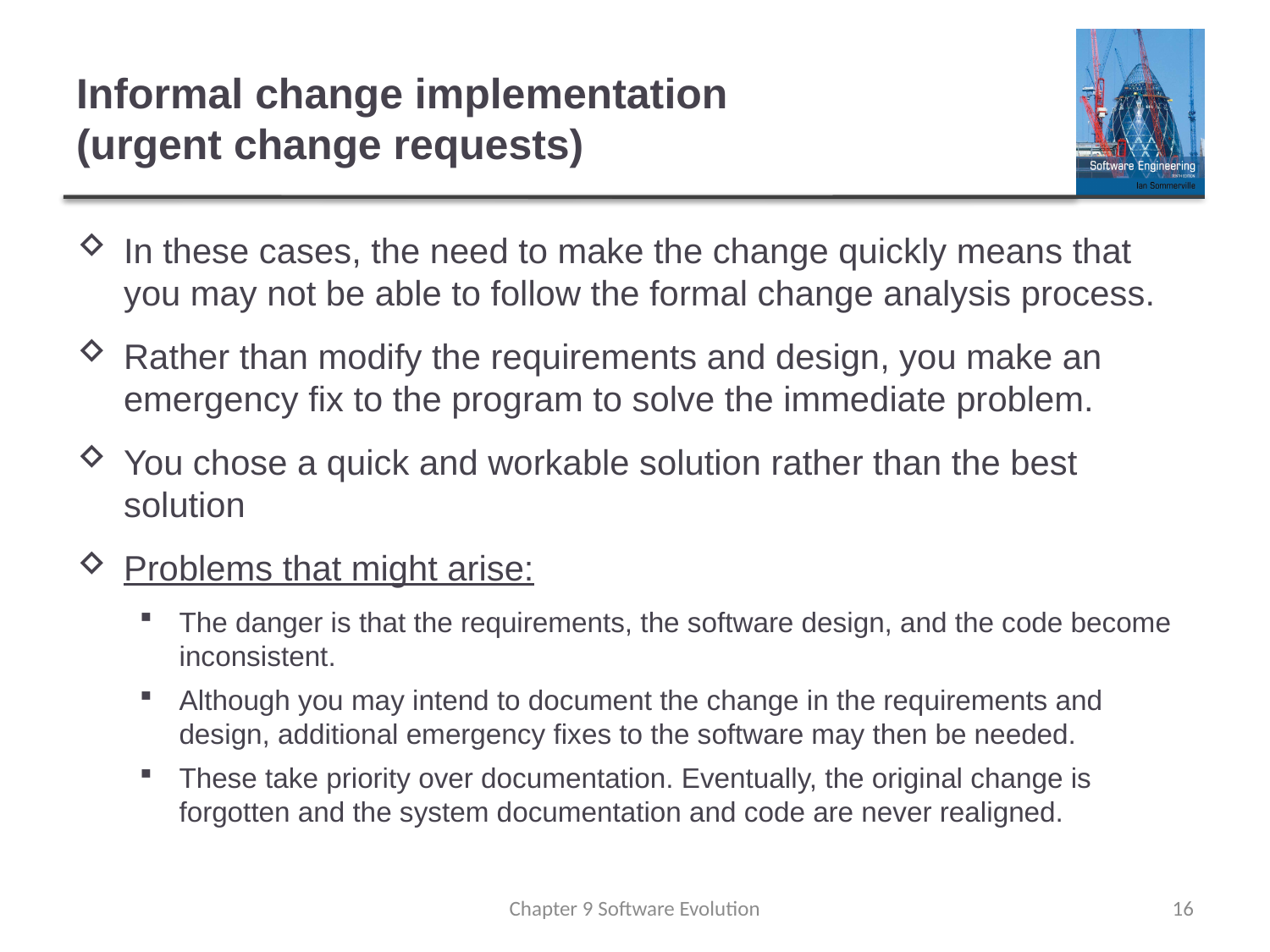

# Informal change implementation (urgent change requests)
In these cases, the need to make the change quickly means that you may not be able to follow the formal change analysis process.
Rather than modify the requirements and design, you make an emergency fix to the program to solve the immediate problem.
You chose a quick and workable solution rather than the best solution
Problems that might arise:
The danger is that the requirements, the software design, and the code become inconsistent.
Although you may intend to document the change in the requirements and design, additional emergency fixes to the software may then be needed.
These take priority over documentation. Eventually, the original change is forgotten and the system documentation and code are never realigned.

Chapter 9 Software Evolution
16